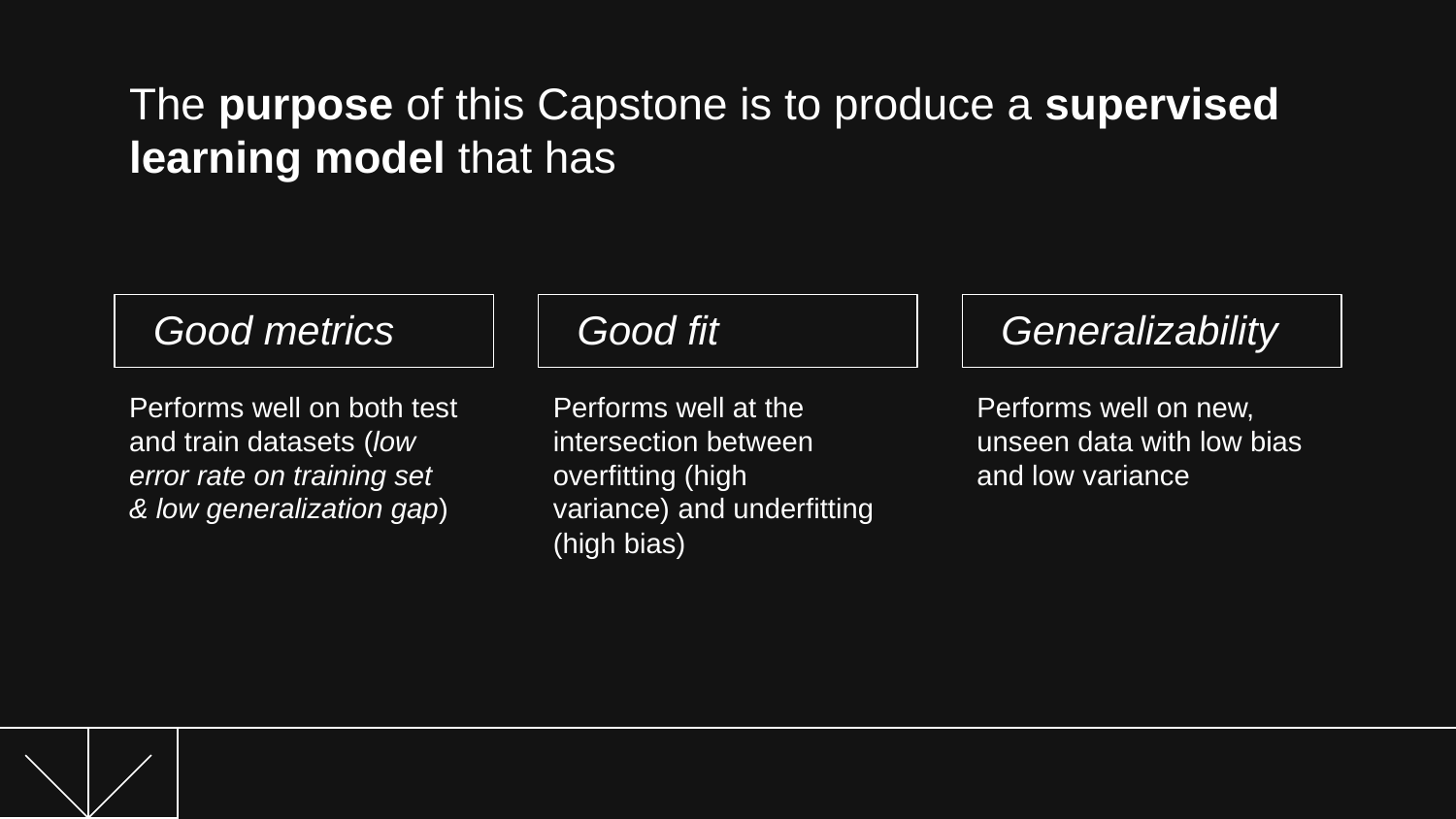

# The purpose of this Capstone is to produce a supervised learning model that has
Good metrics
Good fit
Generalizability
Performs well on both test
and train datasets (low
error rate on training set
& low generalization gap)

Performs well at the
intersection between
overfitting (high
variance) and underfitting
(high bias)
Performs well on new,
unseen data with low bias
and low variance